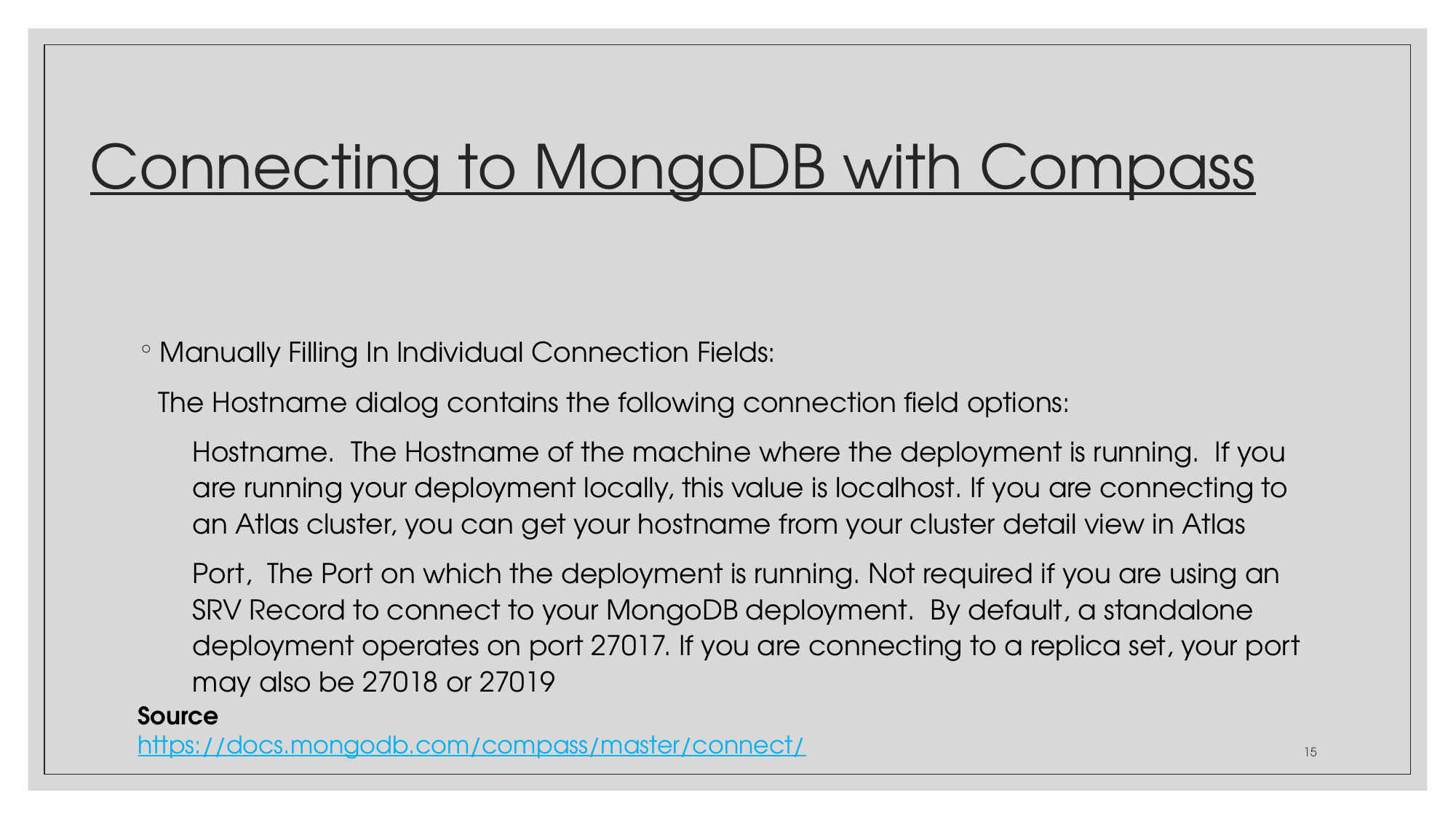

# Connecting to MongoDB with Compass
Manually Filling In Individual Connection Fields:
The Hostname dialog contains the following connection field options:
Hostname.  The Hostname of the machine where the deployment is running.  If you are running your deployment locally, this value is localhost. If you are connecting to an Atlas cluster, you can get your hostname from your cluster detail view in Atlas
Port,  The Port on which the deployment is running. Not required if you are using an SRV Record to connect to your MongoDB deployment.  By default, a standalone deployment operates on port 27017. If you are connecting to a replica set, your port may also be 27018 or 27019
Source
https://docs.mongodb.com/compass/master/connect/
15